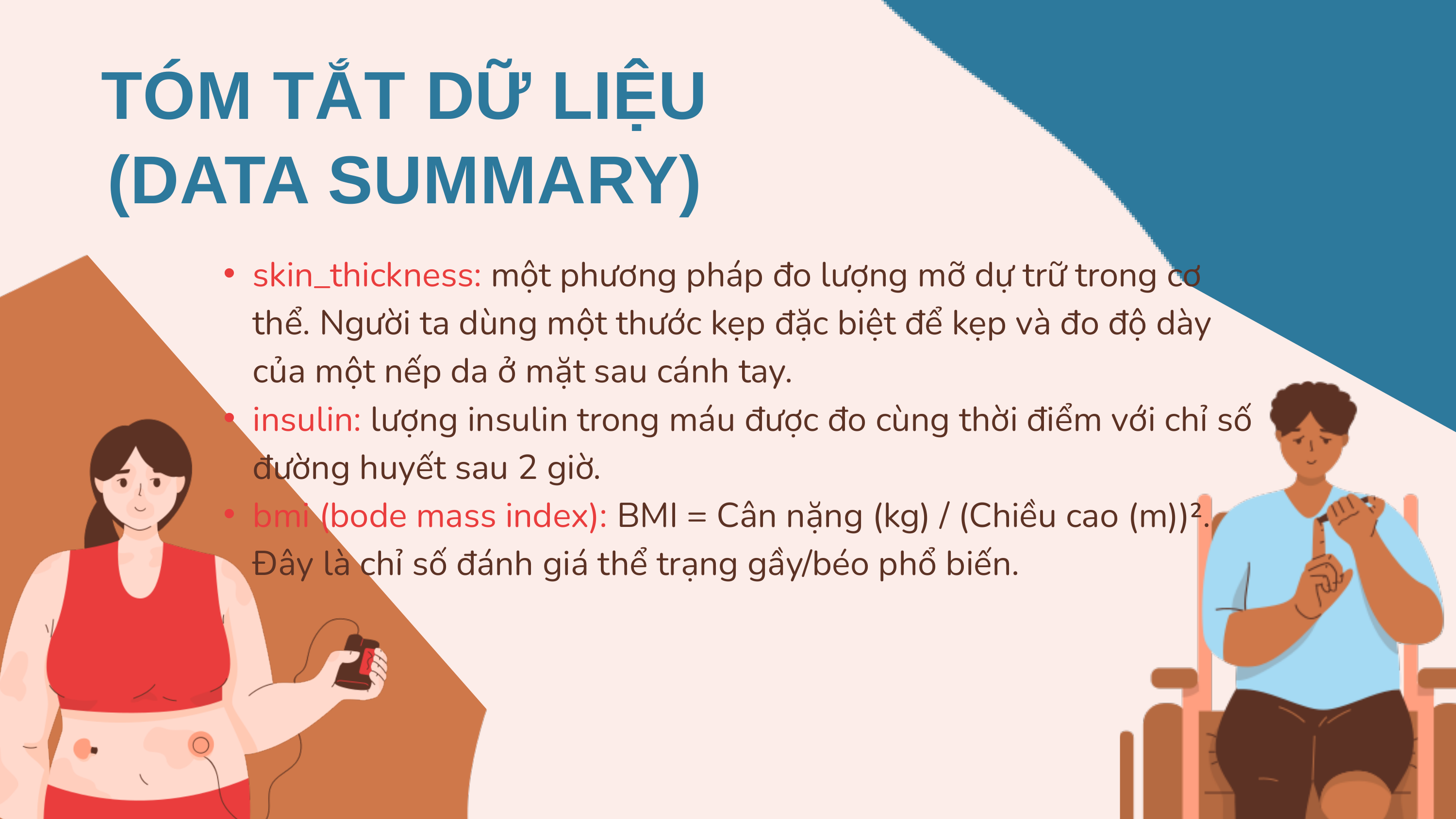

TÓM TẮT DỮ LIỆU (DATA SUMMARY)
skin_thickness: một phương pháp đo lượng mỡ dự trữ trong cơ thể. Người ta dùng một thước kẹp đặc biệt để kẹp và đo độ dày của một nếp da ở mặt sau cánh tay.
insulin: lượng insulin trong máu được đo cùng thời điểm với chỉ số đường huyết sau 2 giờ.
bmi (bode mass index): BMI = Cân nặng (kg) / (Chiều cao (m))². Đây là chỉ số đánh giá thể trạng gầy/béo phổ biến.